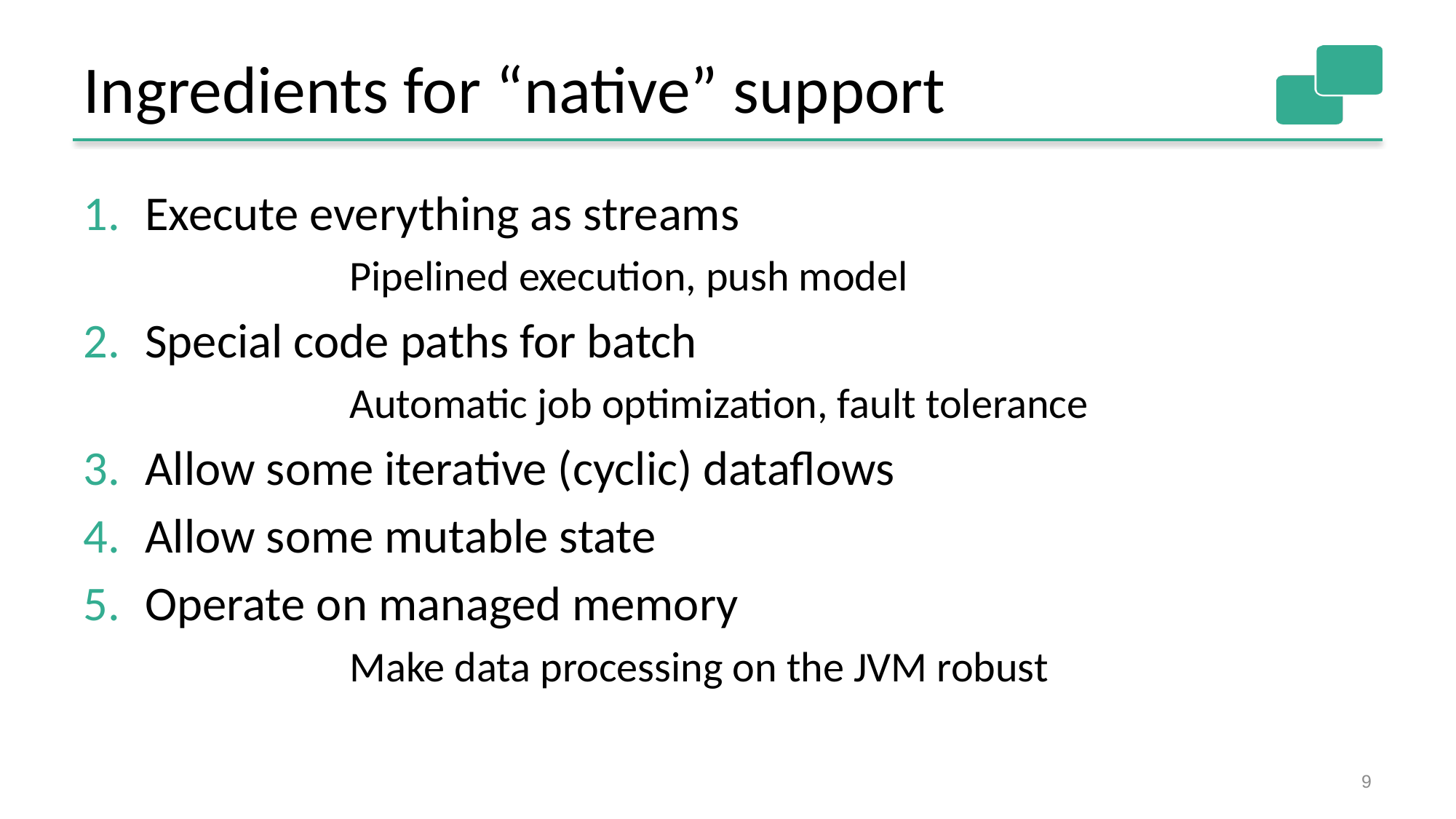

# Ingredients for “native” support
Execute everything as streams
		Pipelined execution, push model
Special code paths for batch
		Automatic job optimization, fault tolerance
Allow some iterative (cyclic) dataflows
Allow some mutable state
Operate on managed memory
		Make data processing on the JVM robust
9